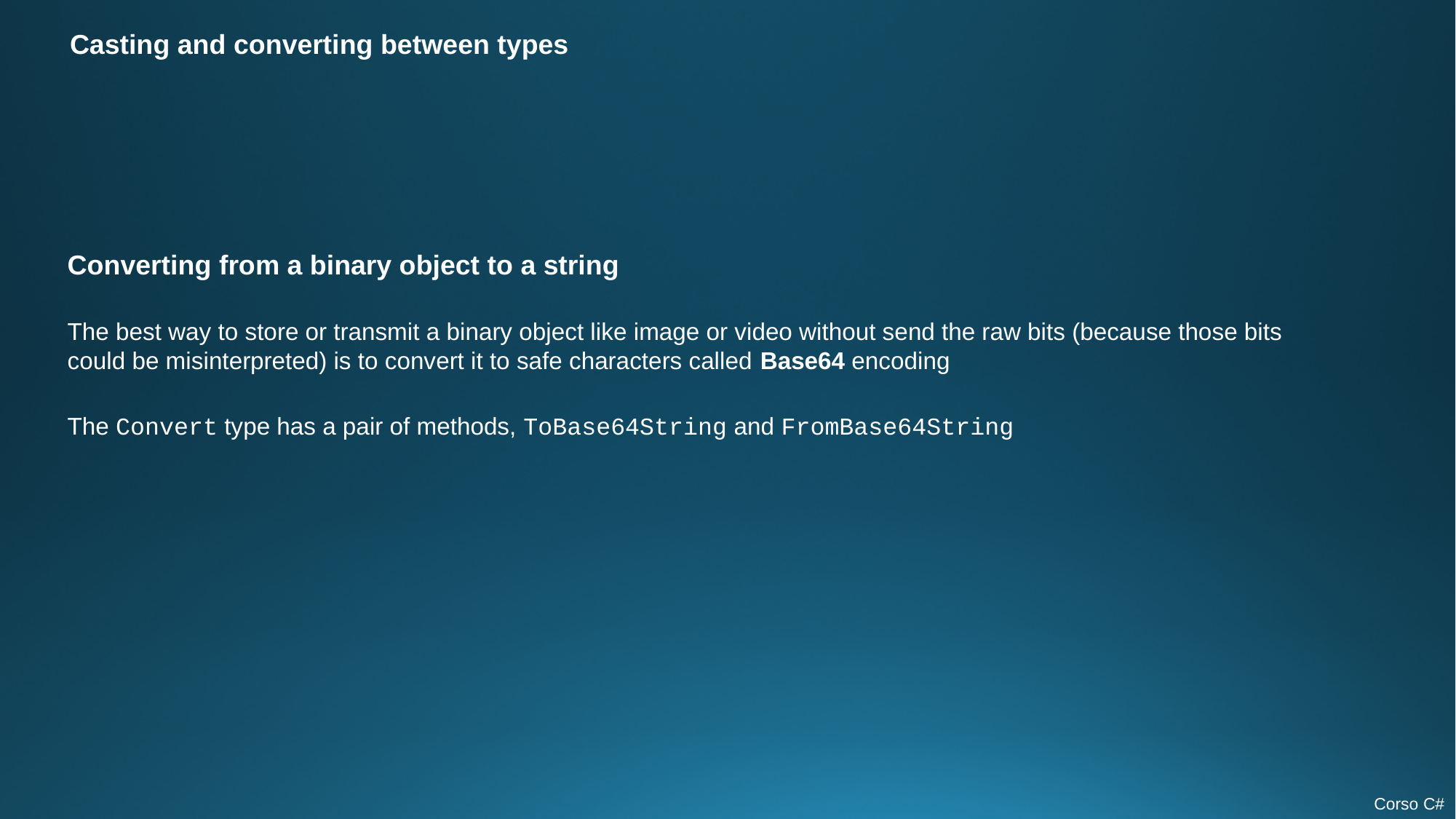

Casting and converting between types
Converting from a binary object to a string
The best way to store or transmit a binary object like image or video without send the raw bits (because those bits could be misinterpreted) is to convert it to safe characters called Base64 encoding
The Convert type has a pair of methods, ToBase64String and FromBase64String
Corso C#